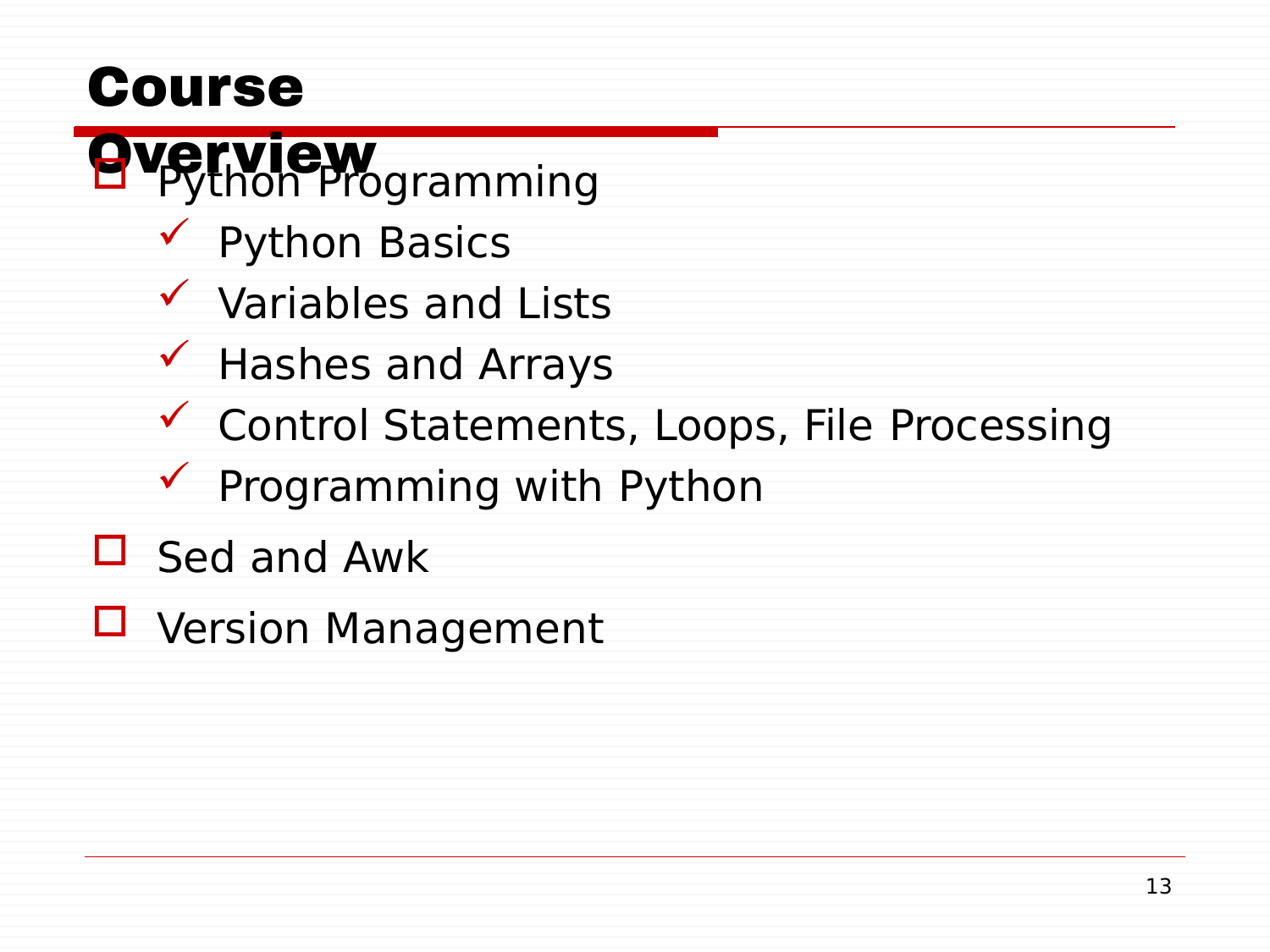

# Course Overview

Python Programming
Python Basics
Variables and Lists
Hashes and Arrays
Control Statements, Loops, File Processing
Programming with Python
Sed and Awk
Version Management

13